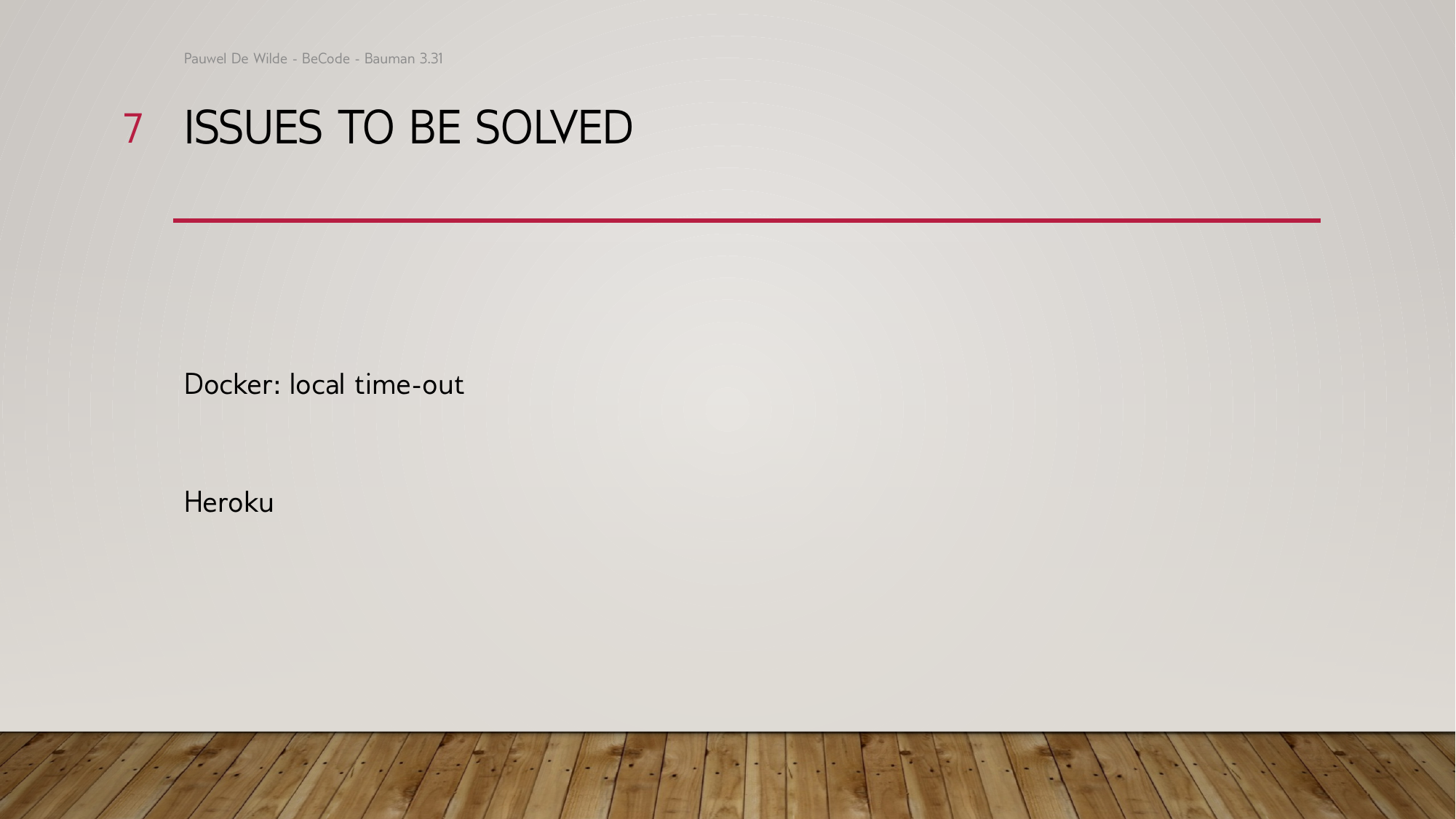

Pauwel De Wilde - BeCode - Bauman 3.31
7
# Issues to be solved

Docker: local time-out

Heroku